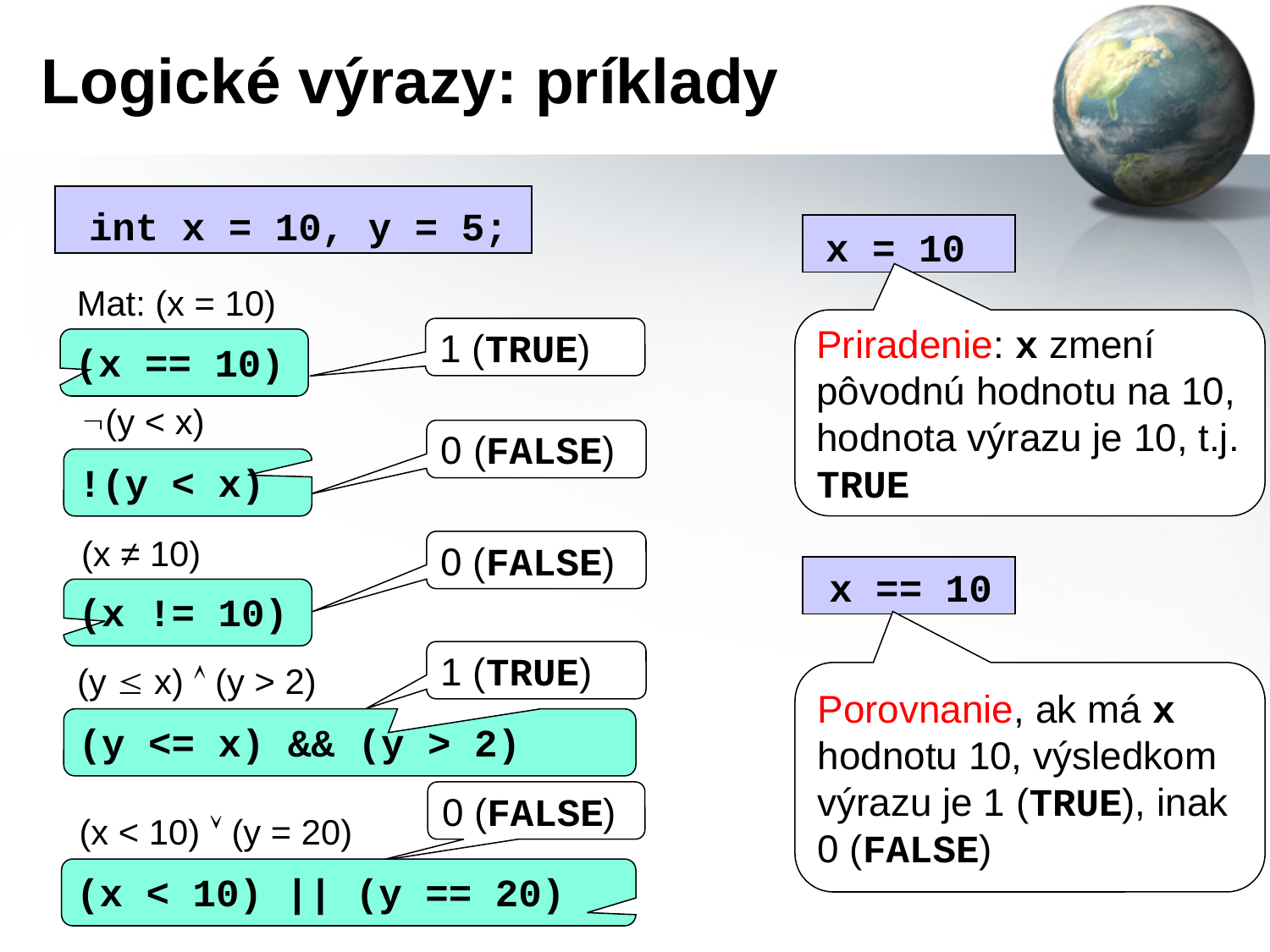

# Logické výrazy: príklady

int x = 10, y = 5;

x = 10
Priradenie: x zmení pôvodnú hodnotu na 10, hodnota výrazu je 10, t.j. TRUE
Mat: (x = 10)
(x == 10)

1 (TRUE)
¬(y < x)
!(y < x)

0 (FALSE)
(x ≠ 10)
(x != 10)

0 (FALSE)

x == 10
Porovnanie, ak má x hodnotu 10, výsledkom výrazu je 1 (TRUE), inak 0 (FALSE)
1 (TRUE)
(y ≤ x) ∧ (y > 2)
(y <= x) && (y > 2)

0 (FALSE)
(x < 10) ∨ (y = 20)
(x < 10) || (y == 20)